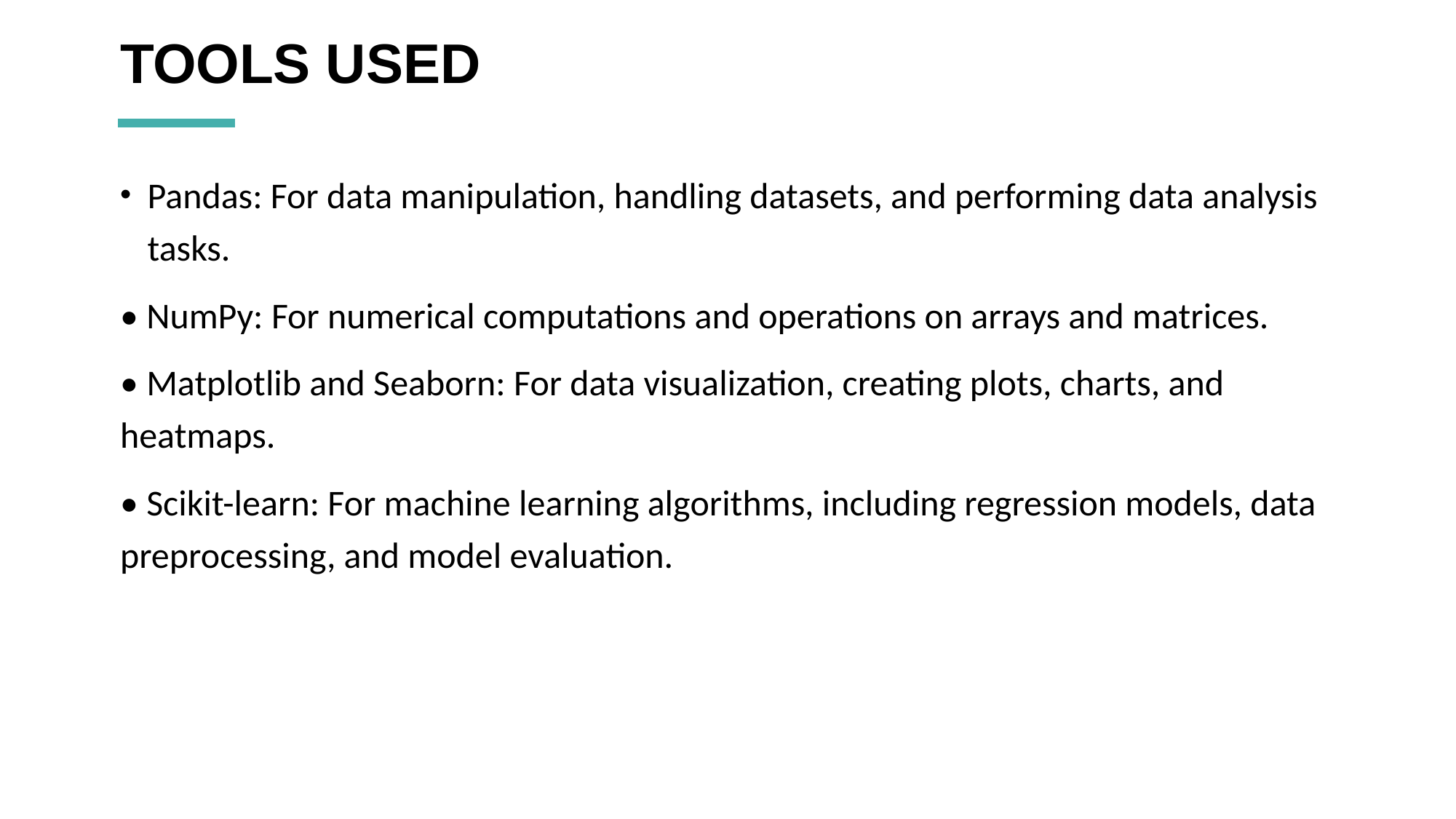

# TOOLS USED
Pandas: For data manipulation, handling datasets, and performing data analysis tasks.
• NumPy: For numerical computations and operations on arrays and matrices.
• Matplotlib and Seaborn: For data visualization, creating plots, charts, and heatmaps.
• Scikit-learn: For machine learning algorithms, including regression models, data preprocessing, and model evaluation.